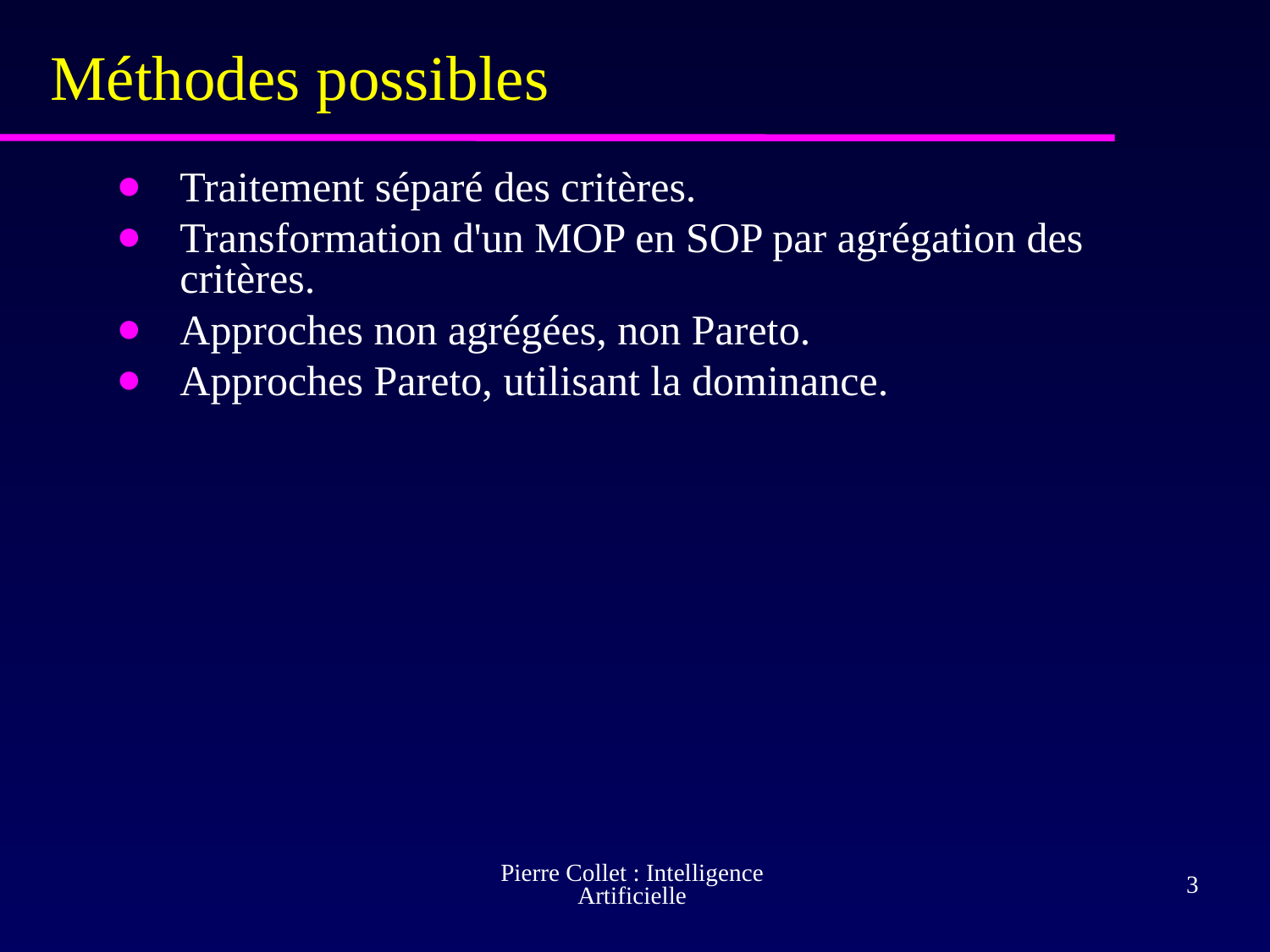

# Méthodes possibles
Traitement séparé des critères.
Transformation d'un MOP en SOP par agrégation des critères.
Approches non agrégées, non Pareto.
Approches Pareto, utilisant la dominance.
Pierre Collet : Intelligence Artificielle
3